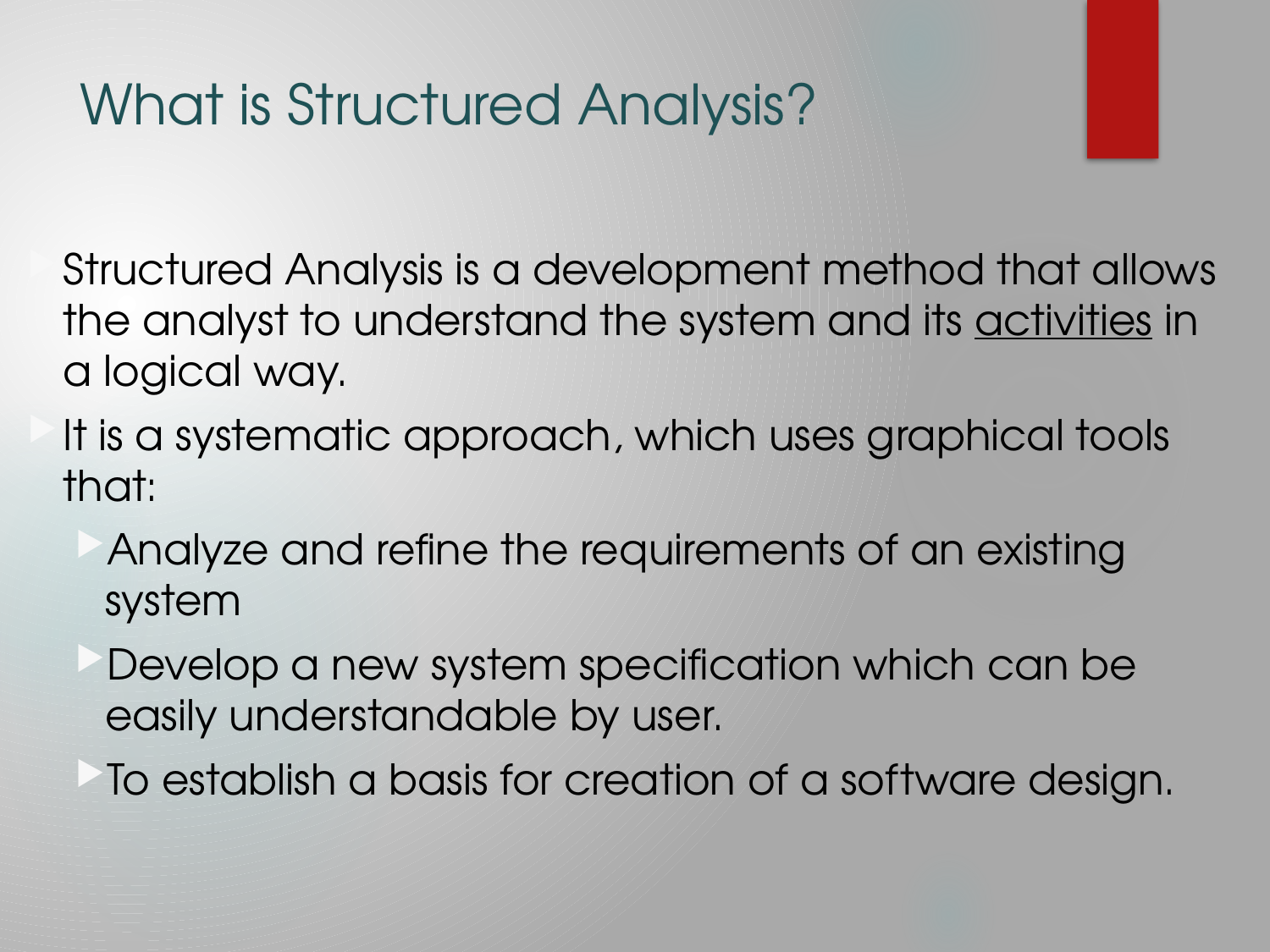

# What is Structured Analysis?
Structured Analysis is a development method that allows the analyst to understand the system and its activities in a logical way.
It is a systematic approach, which uses graphical tools that:
Analyze and refine the requirements of an existing system
Develop a new system specification which can be easily understandable by user.
To establish a basis for creation of a software design.